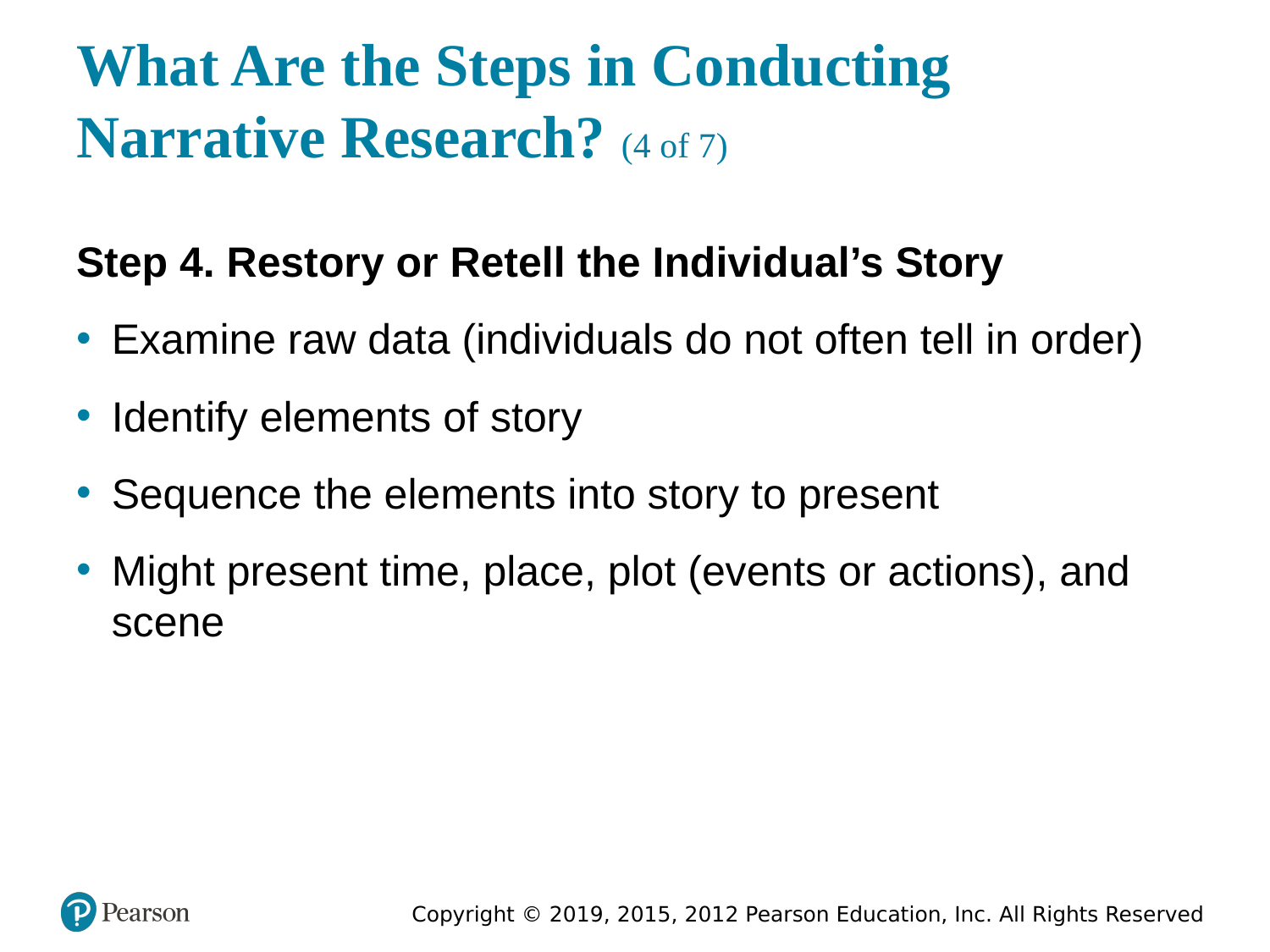

# What Are the Steps in Conducting Narrative Research? (4 of 7)
Step 4. Restory or Retell the Individual’s Story
Examine raw data (individuals do not often tell in order)
Identify elements of story
Sequence the elements into story to present
Might present time, place, plot (events or actions), and scene